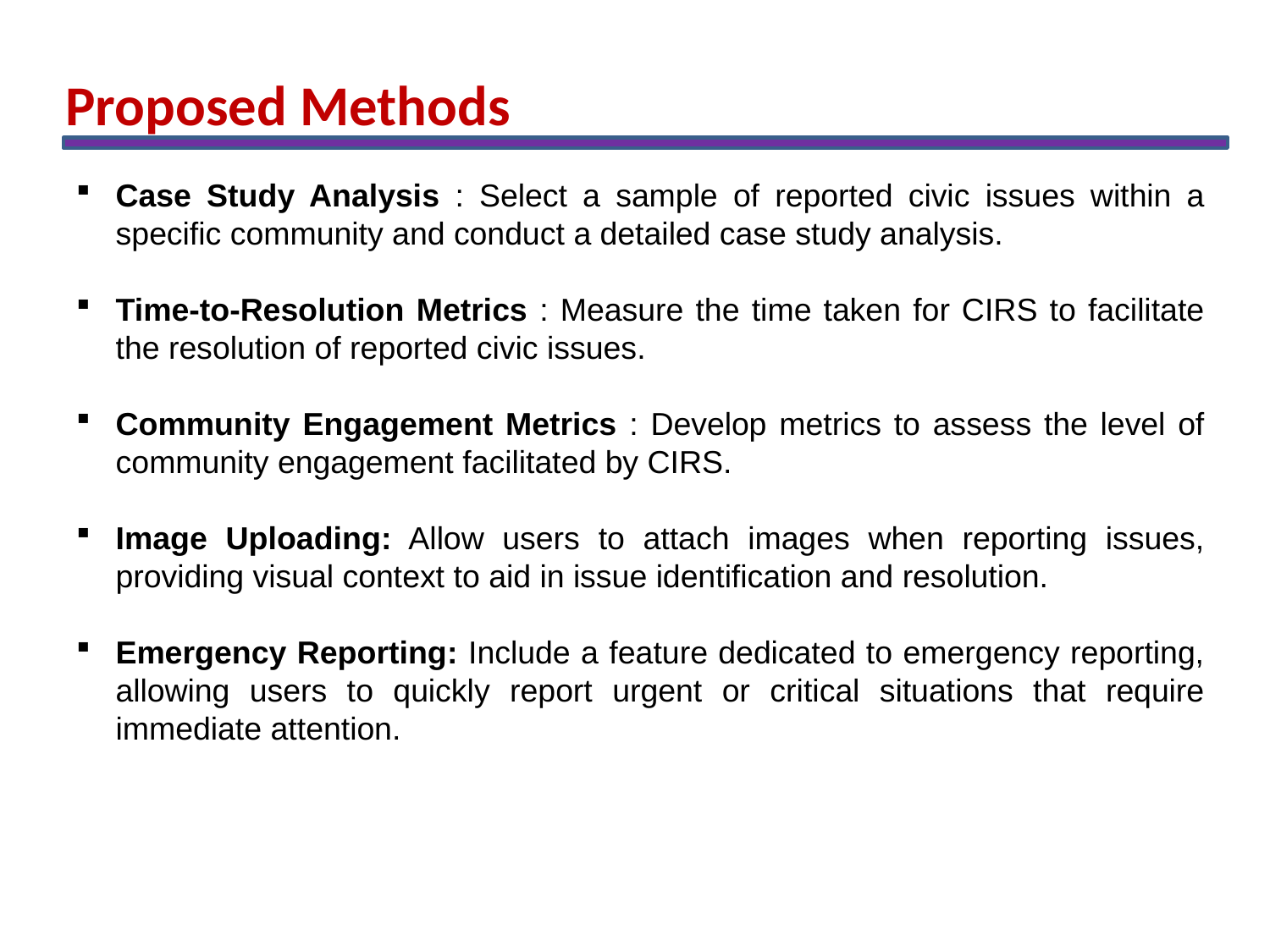

Proposed Methods

Case Study Analysis : Select a sample of reported civic issues within a specific community and conduct a detailed case study analysis.

Time-to-Resolution Metrics : Measure the time taken for CIRS to facilitate the resolution of reported civic issues.

Community Engagement Metrics : Develop metrics to assess the level of community engagement facilitated by CIRS.

Image Uploading: Allow users to attach images when reporting issues, providing visual context to aid in issue identification and resolution.

Emergency Reporting: Include a feature dedicated to emergency reporting, allowing users to quickly report urgent or critical situations that require immediate attention.